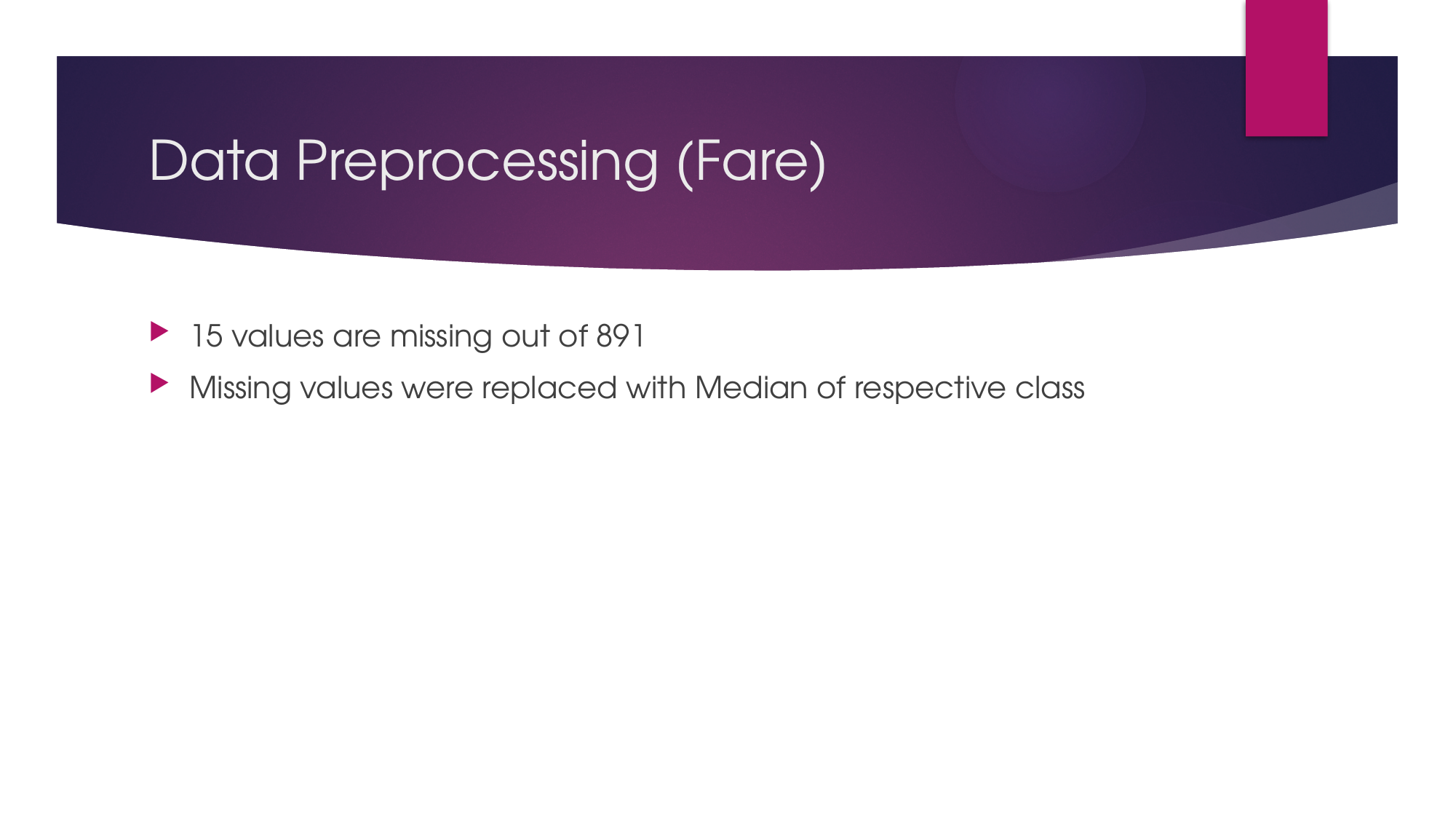

# Data Preprocessing (Fare)
15 values are missing out of 891
Missing values were replaced with Median of respective class